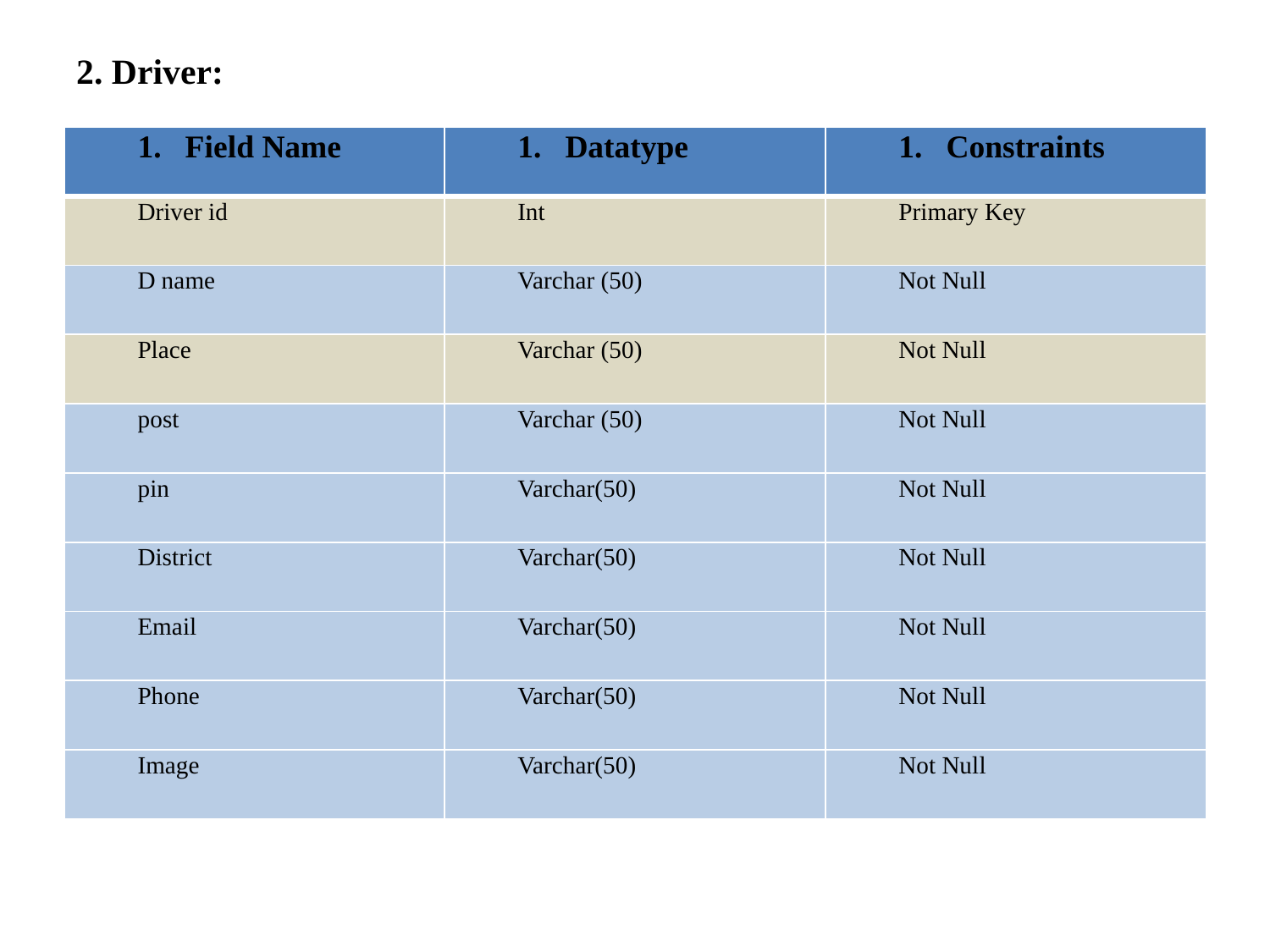

2. Driver:

| Field Name | Datatype | Constraints |
| --- | --- | --- |
| Driver id | Int | Primary Key |
| D name | Varchar (50) | Not Null |
| Place | Varchar (50) | Not Null |
| post | Varchar (50) | Not Null |
| pin | Varchar(50) | Not Null |
| District | Varchar(50) | Not Null |
| Email | Varchar(50) | Not Null |
| Phone | Varchar(50) | Not Null |
| Image | Varchar(50) | Not Null |